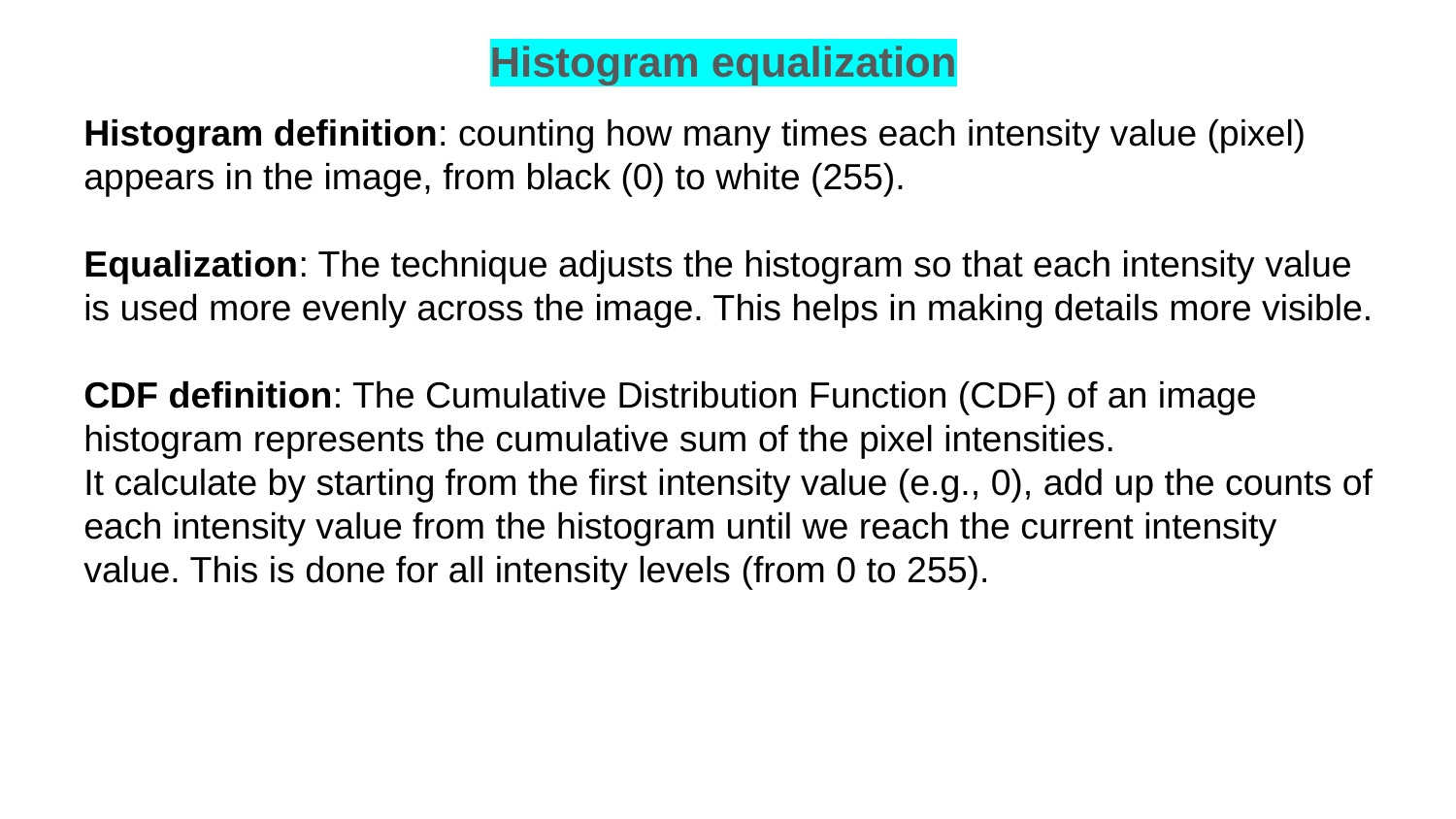

Histogram equalization

Histogram definition: counting how many times each intensity value (pixel) appears in the image, from black (0) to white (255).

Equalization: The technique adjusts the histogram so that each intensity value is used more evenly across the image. This helps in making details more visible.

CDF definition: The Cumulative Distribution Function (CDF) of an image histogram represents the cumulative sum of the pixel intensities.
It calculate by starting from the first intensity value (e.g., 0), add up the counts of each intensity value from the histogram until we reach the current intensity value. This is done for all intensity levels (from 0 to 255).